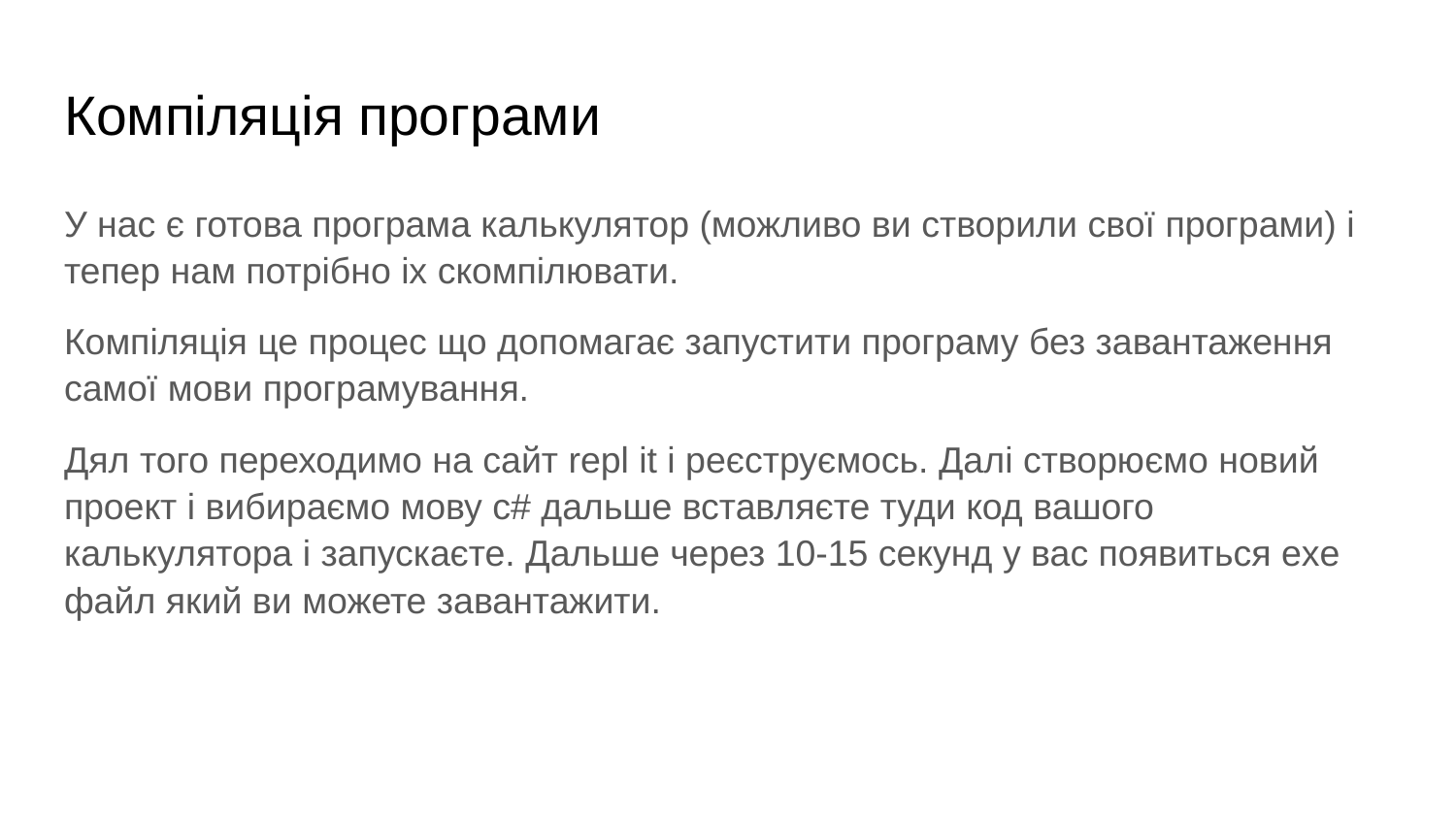

# Компіляція програми
У нас є готова програма калькулятор (можливо ви створили свої програми) і тепер нам потрібно іх скомпілювати.
Компіляція це процес що допомагає запустити програму без завантаження самої мови програмування.
Дял того переходимо на сайт repl it і реєструємось. Далі створюємо новий проект і вибираємо мову c# дальше вставляєте туди код вашого калькулятора і запускаєте. Дальше через 10-15 секунд у вас появиться exe файл який ви можете завантажити.